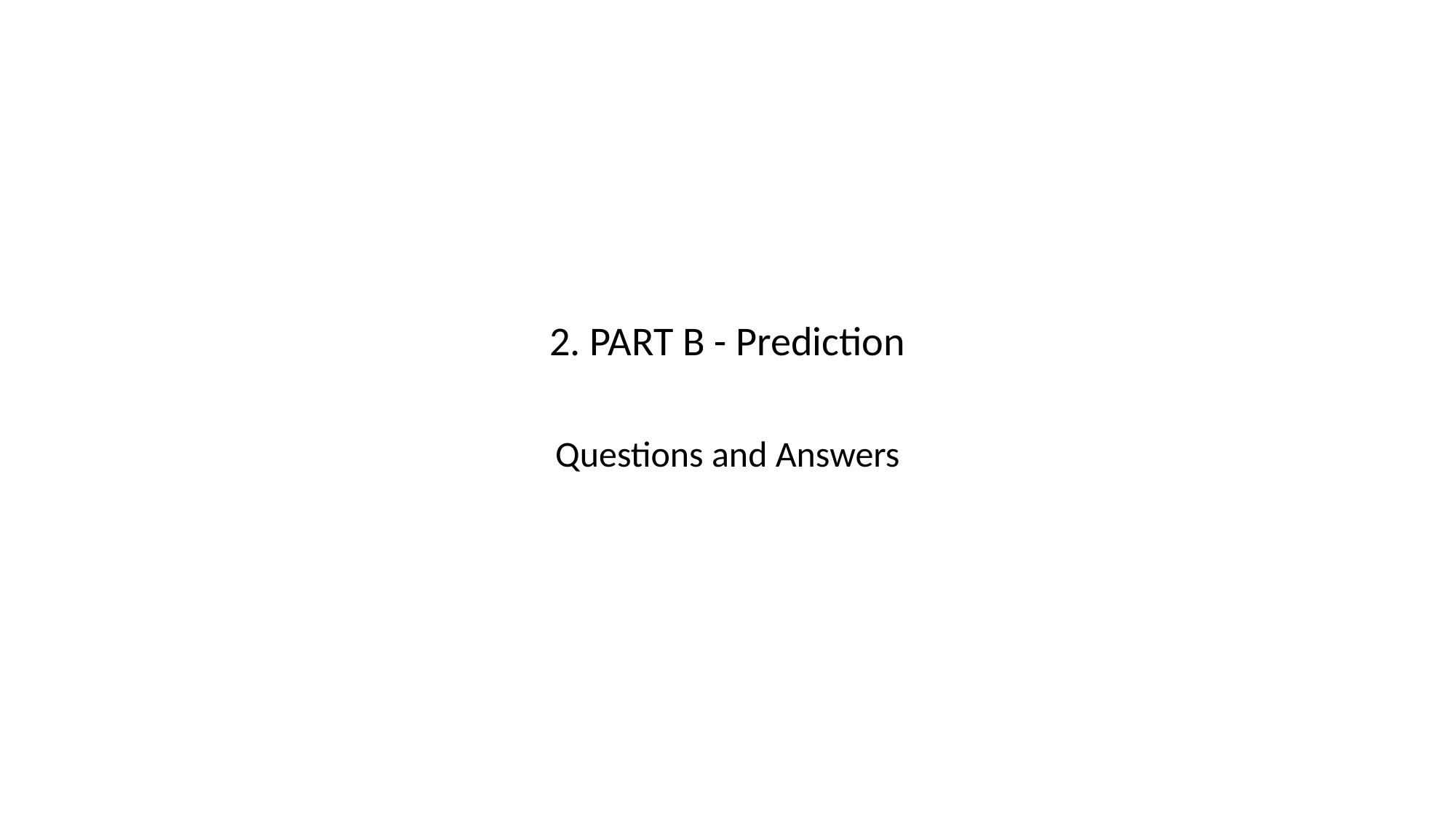

# 2. PART B - Prediction
Questions and Answers